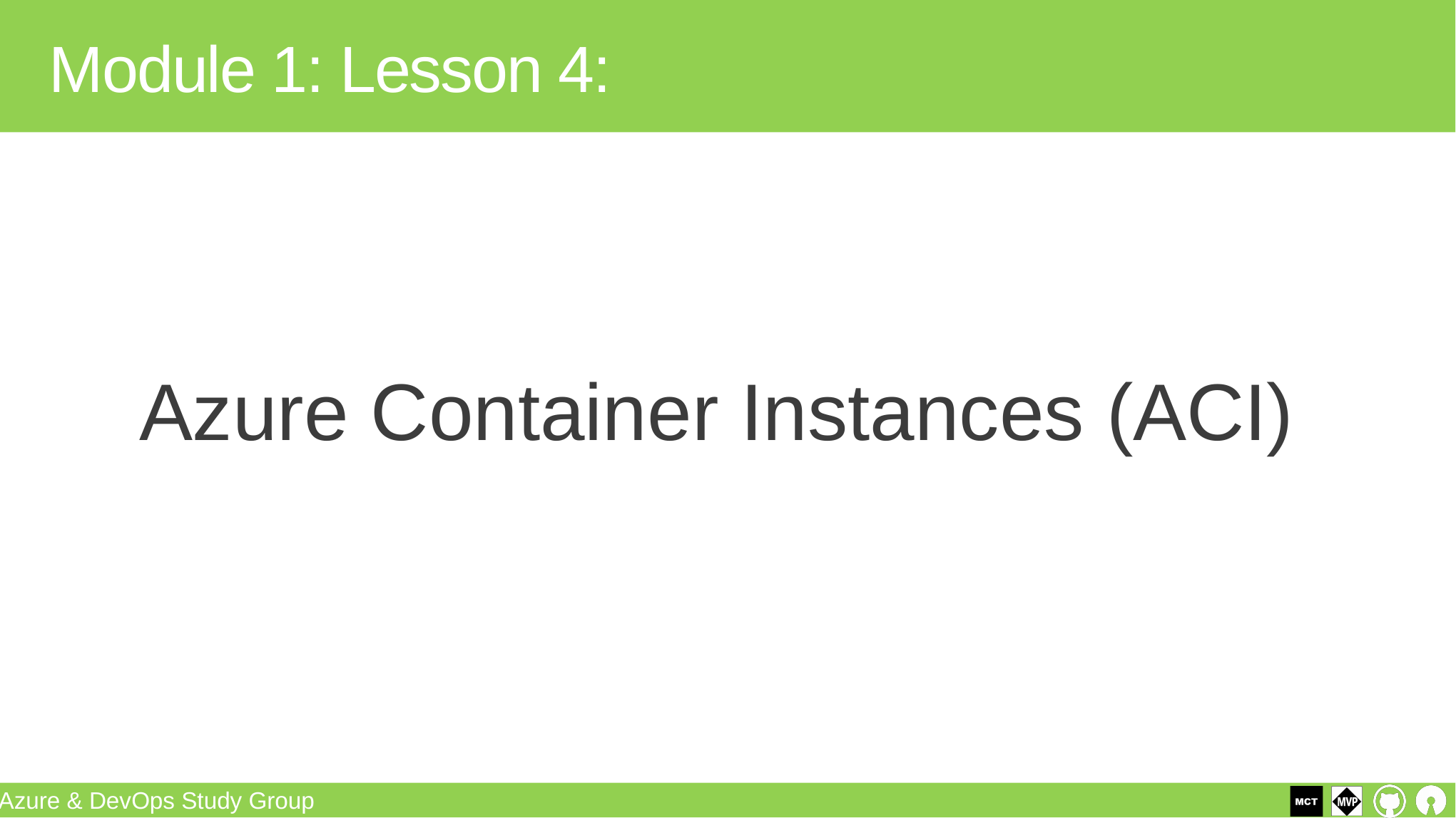

# Module 1: Lesson 4:
Azure Container Instances (ACI)